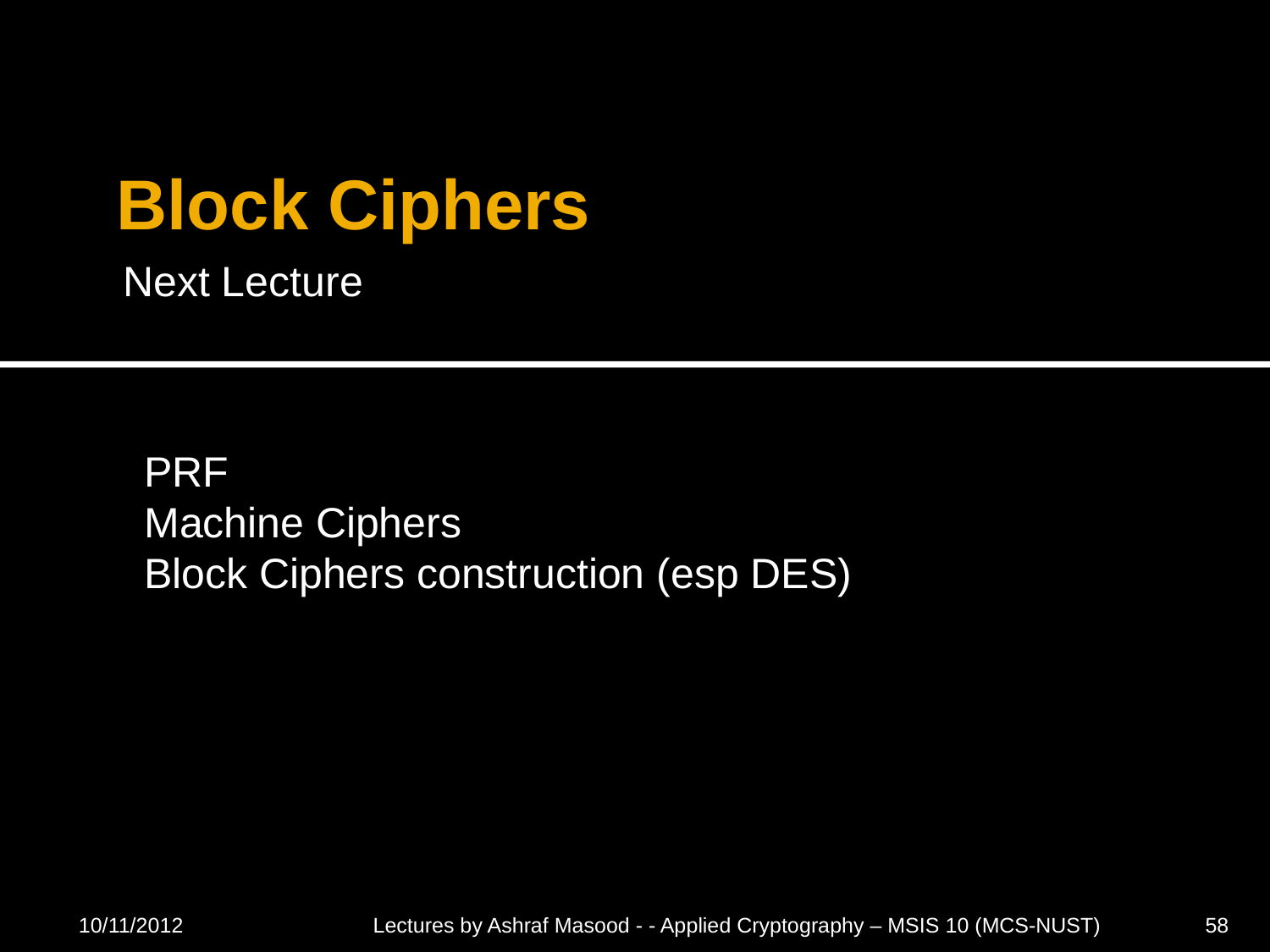

# Block Ciphers
Next Lecture
PRF
Machine Ciphers
Block Ciphers construction (esp DES)
10/11/2012
Lectures by Ashraf Masood - - Applied Cryptography – MSIS 10 (MCS-NUST)
58